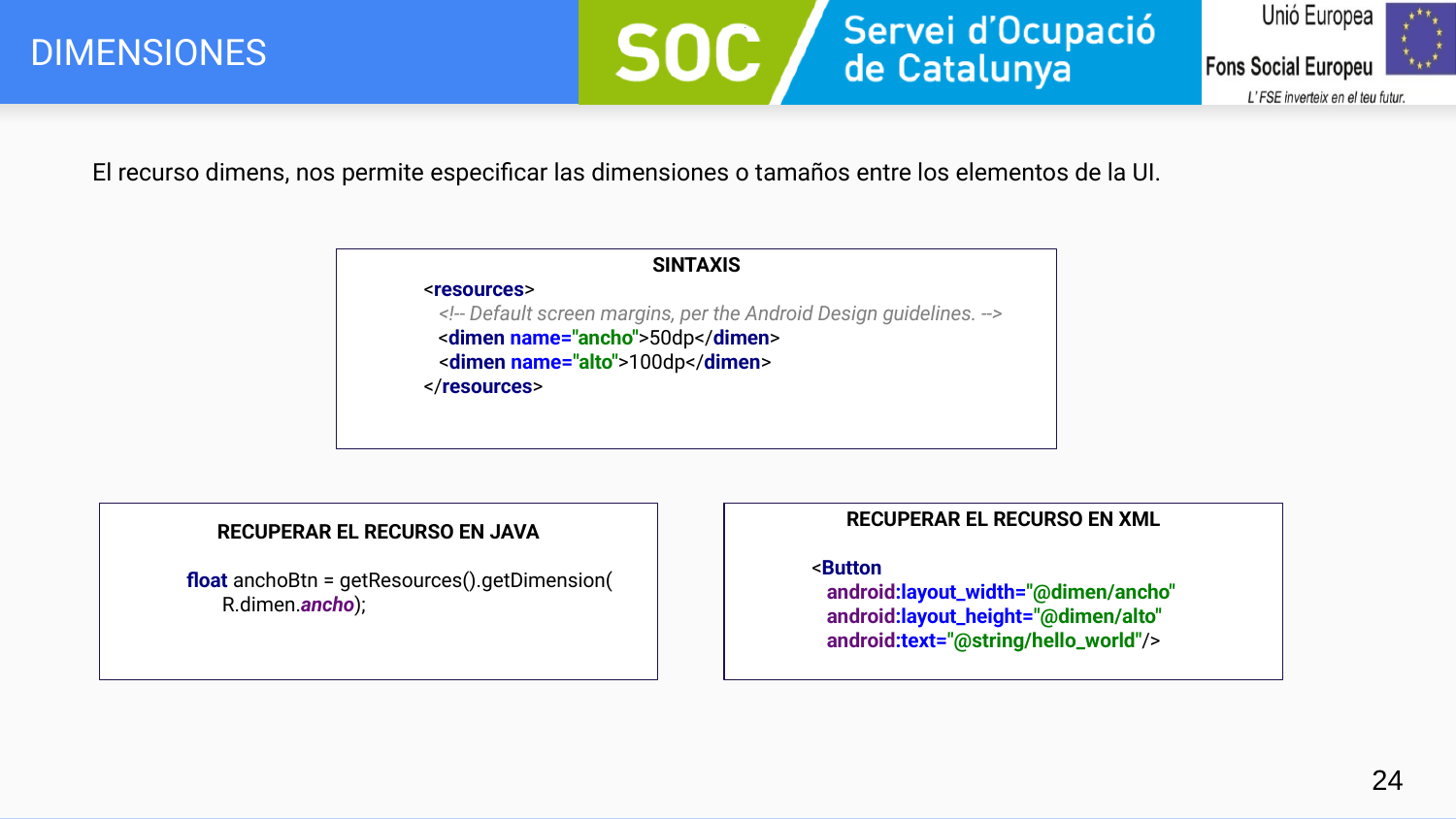

# DIMENSIONES
El recurso dimens, nos permite especificar las dimensiones o tamaños entre los elementos de la UI.

SINTAXIS
<resources>
   <!-- Default screen margins, per the Android Design guidelines. -->
   <dimen name="ancho">50dp</dimen>
   <dimen name="alto">100dp</dimen>
</resources>

RECUPERAR EL RECURSO EN JAVA

float anchoBtn = getResources().getDimension(
       R.dimen.ancho);

RECUPERAR EL RECURSO EN XML

<Button
   android:layout_width="@dimen/ancho"
   android:layout_height="@dimen/alto"
   android:text="@string/hello_world"/>

24